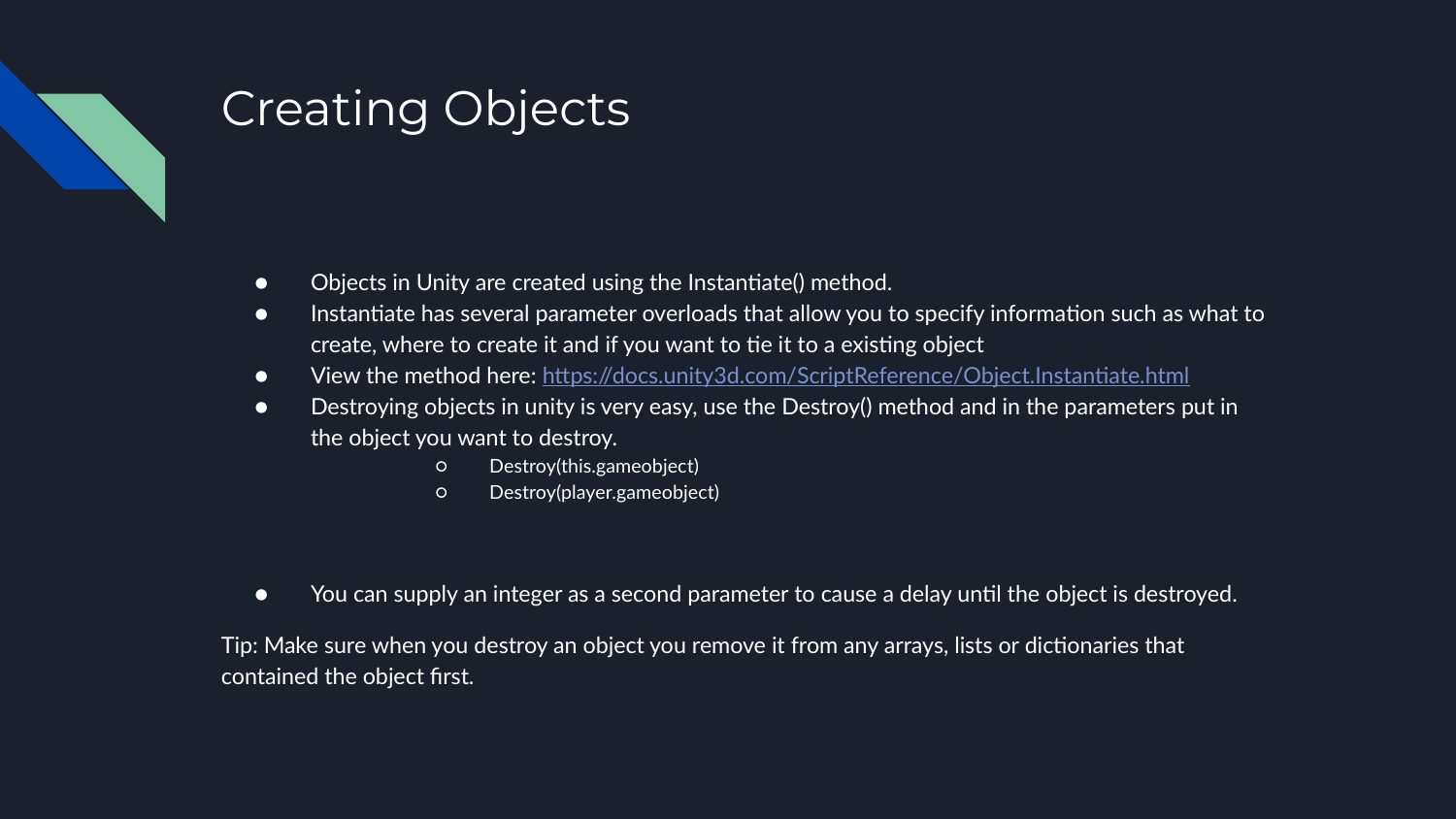

# Creating Objects
Objects in Unity are created using the Instantiate() method.
Instantiate has several parameter overloads that allow you to specify information such as what to create, where to create it and if you want to tie it to a existing object
View the method here: https://docs.unity3d.com/ScriptReference/Object.Instantiate.html
Destroying objects in unity is very easy, use the Destroy() method and in the parameters put in the object you want to destroy.
Destroy(this.gameobject)
Destroy(player.gameobject)

You can supply an integer as a second parameter to cause a delay until the object is destroyed.
Tip: Make sure when you destroy an object you remove it from any arrays, lists or dictionaries that contained the object first.